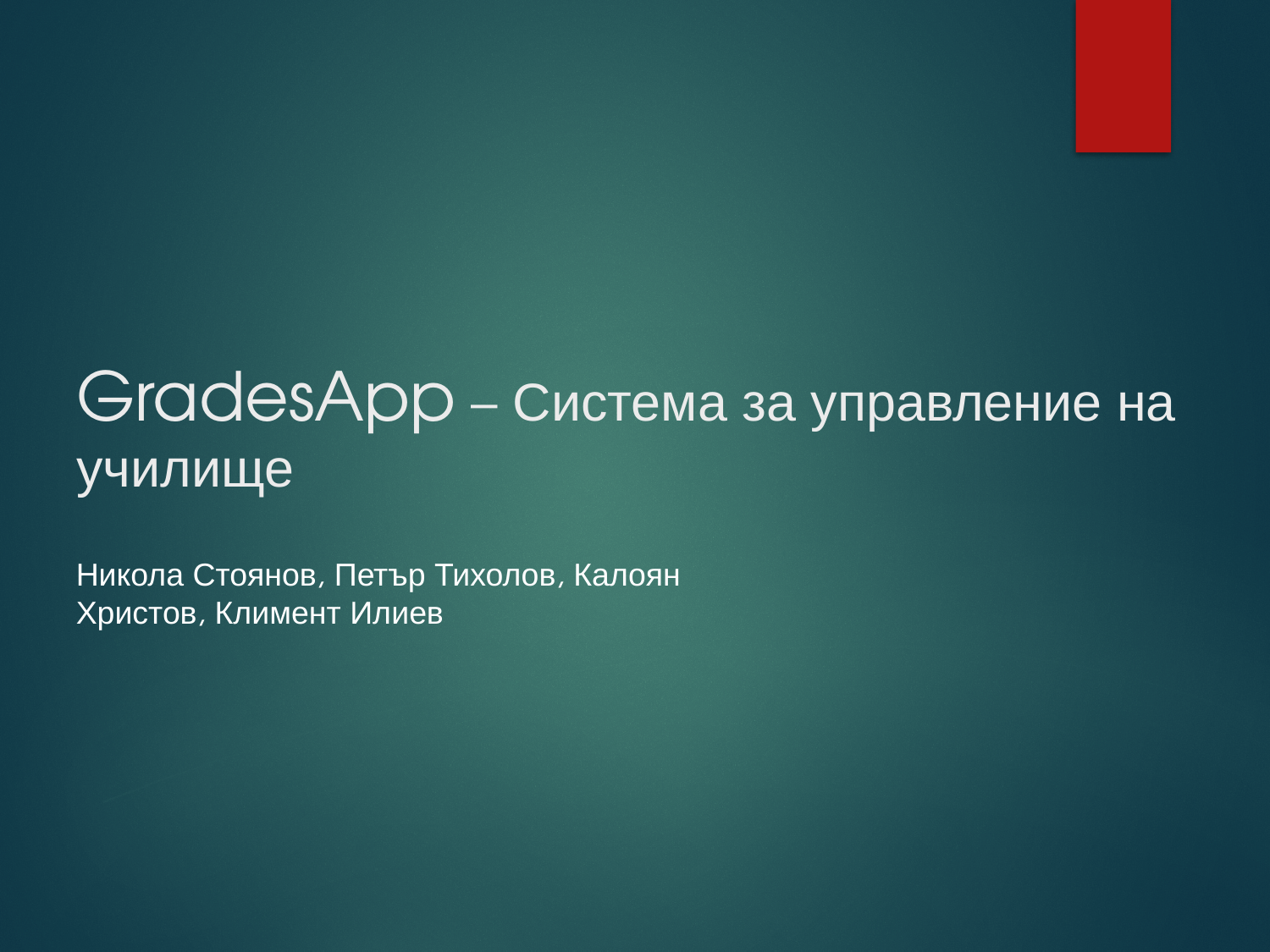

# GradesApp – Система за управление на училище
Никола Стоянов, Петър Тихолов, Калоян Христов, Климент Илиев